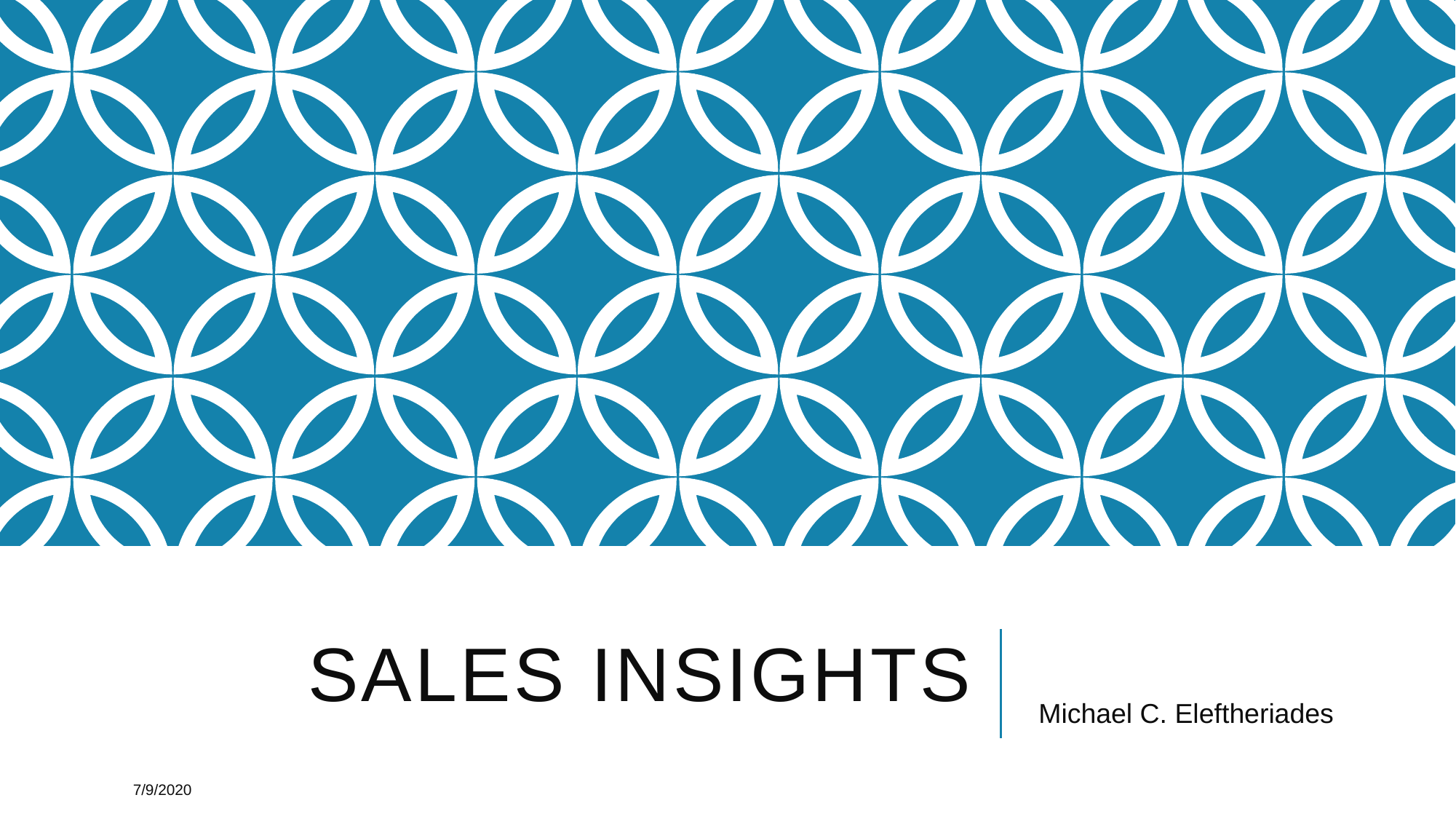

# Sales Insights
Michael C. Eleftheriades
7/9/2020